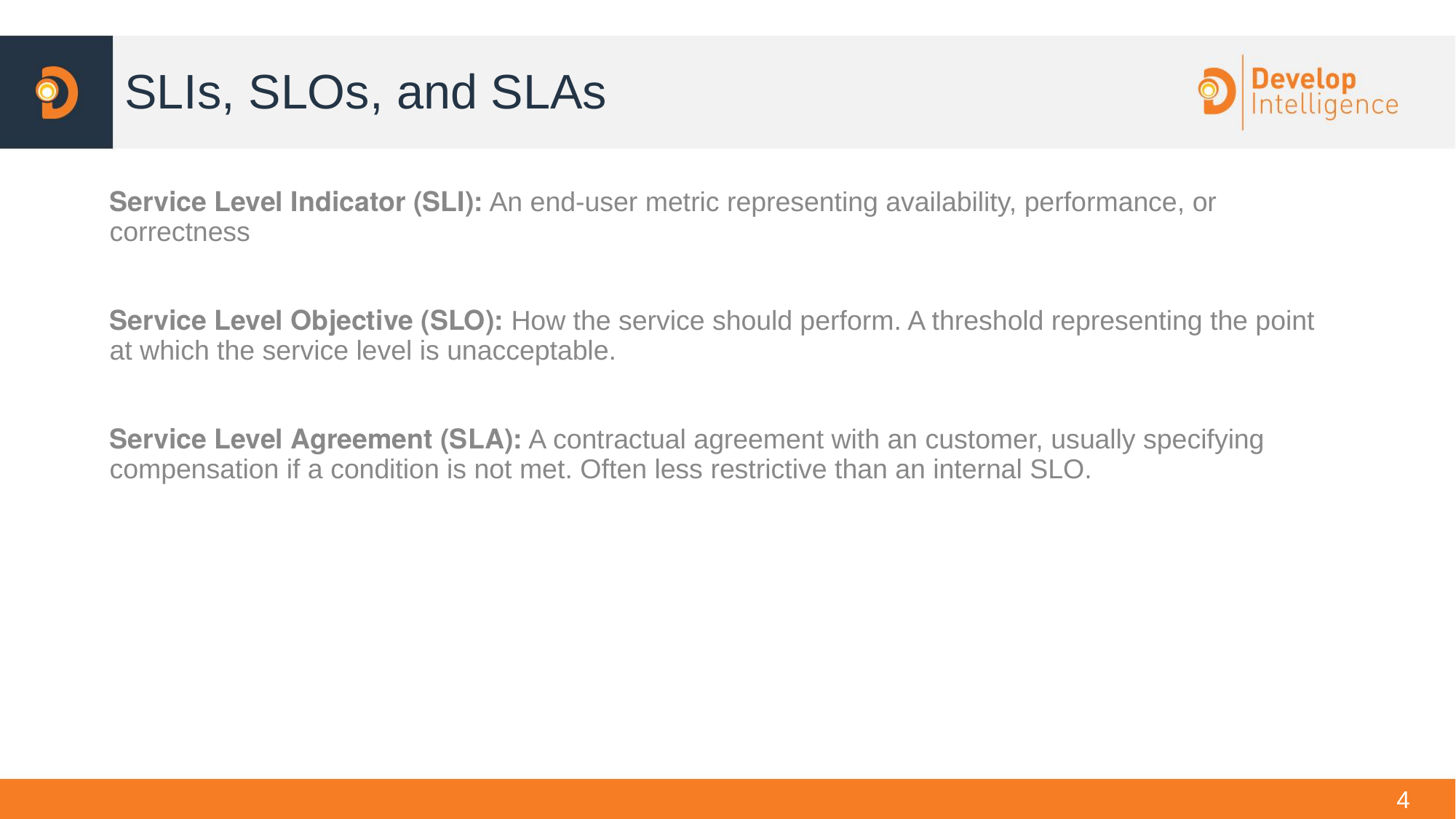

# SLIs, SLOs, and SLAs
Service Level Indicator (SLI): An end-user metric representing availability, performance, or correctness

Service Level Objective (SLO): How the service should perform. A threshold representing the point at which the service level is unacceptable.

Service Level Agreement (SLA): A contractual agreement with an customer, usually specifying compensation if a condition is not met. Often less restrictive than an internal SLO.
4